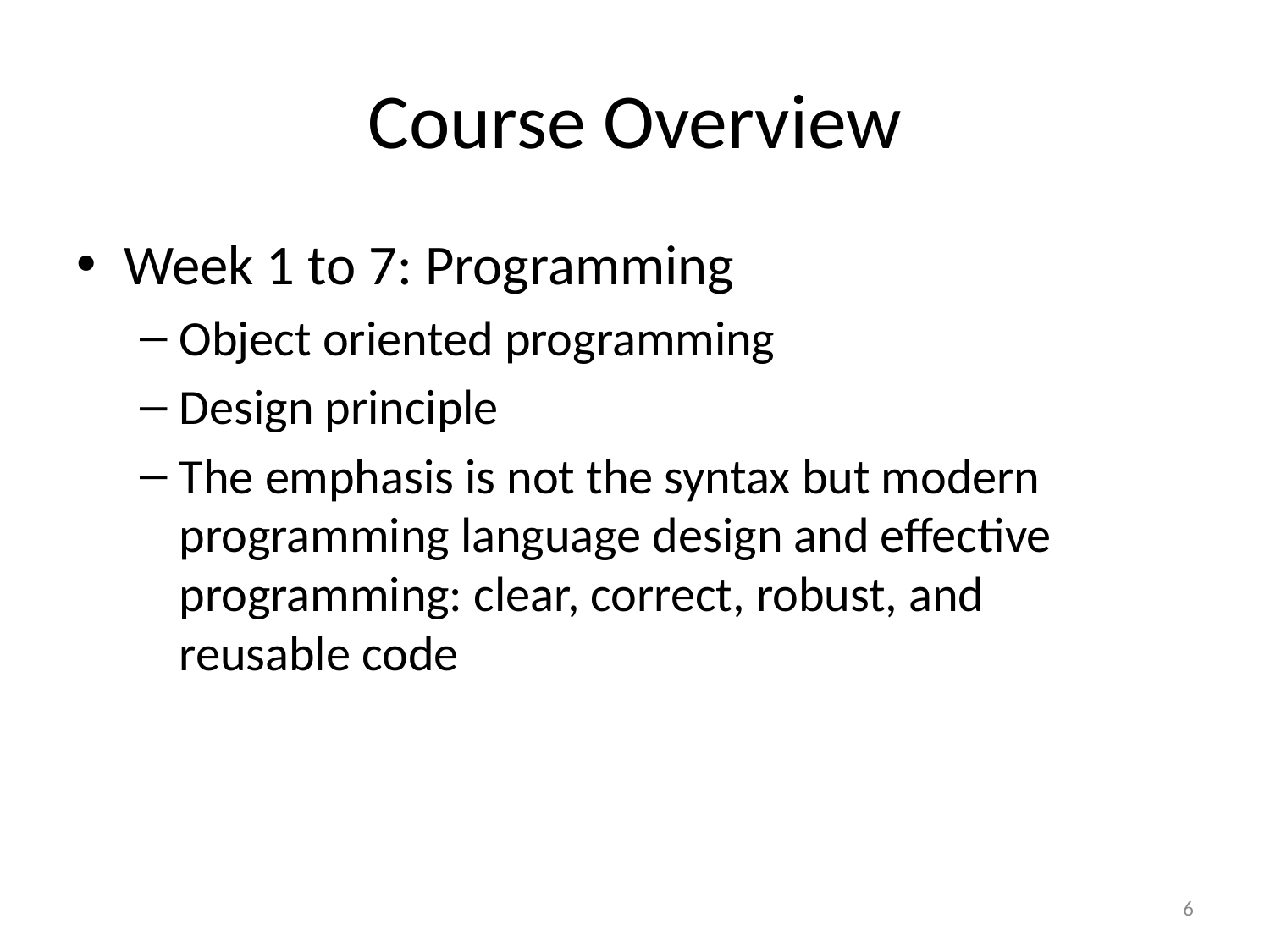

# Course Overview

Week 1 to 7: Programming
Object oriented programming
Design principle
The emphasis is not the syntax but modern programming language design and effective programming: clear, correct, robust, and reusable code
6